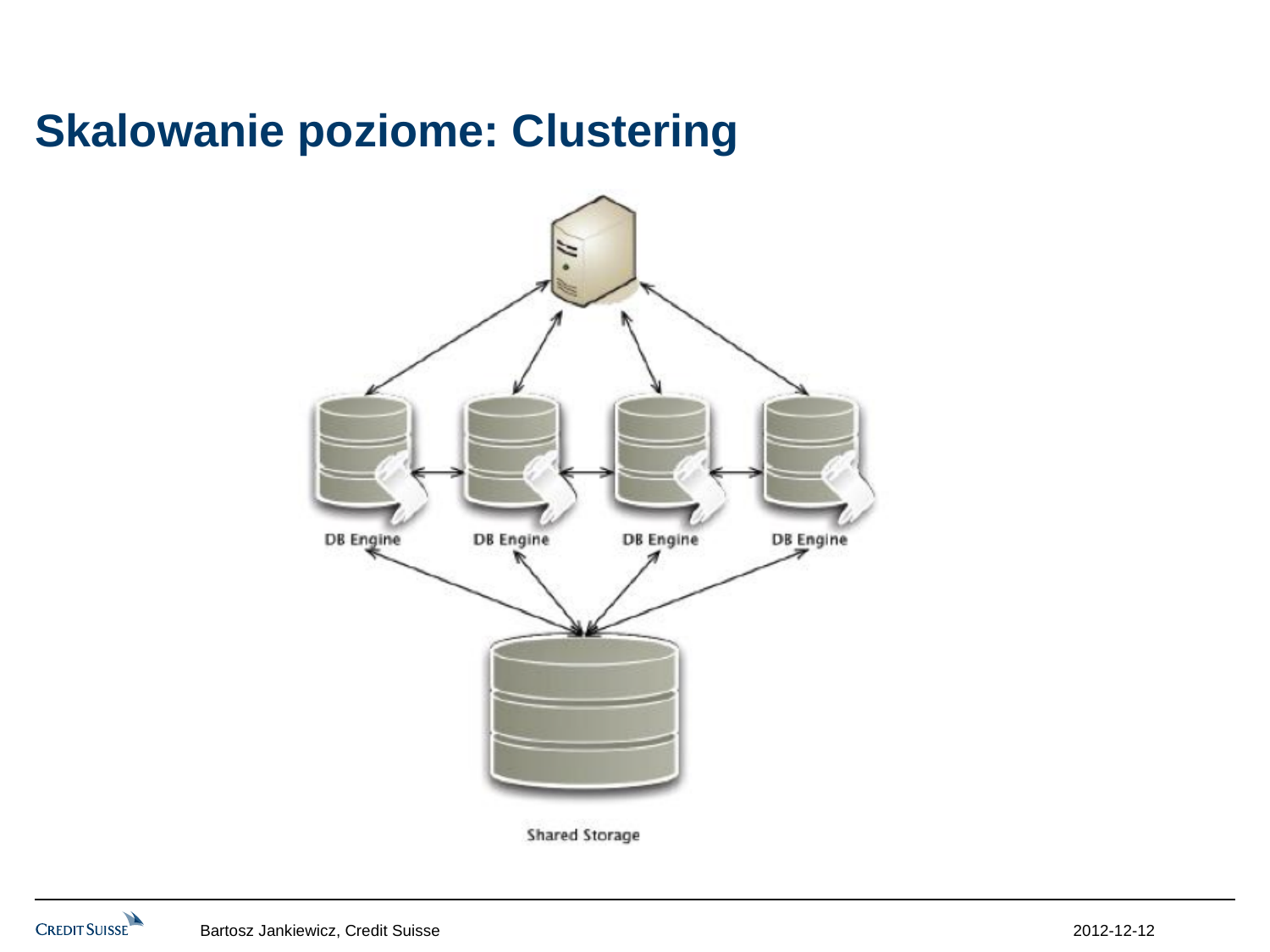

# Skalowanie poziome: Clustering

Bartosz Jankiewicz, Credit Suisse
2012-12-12